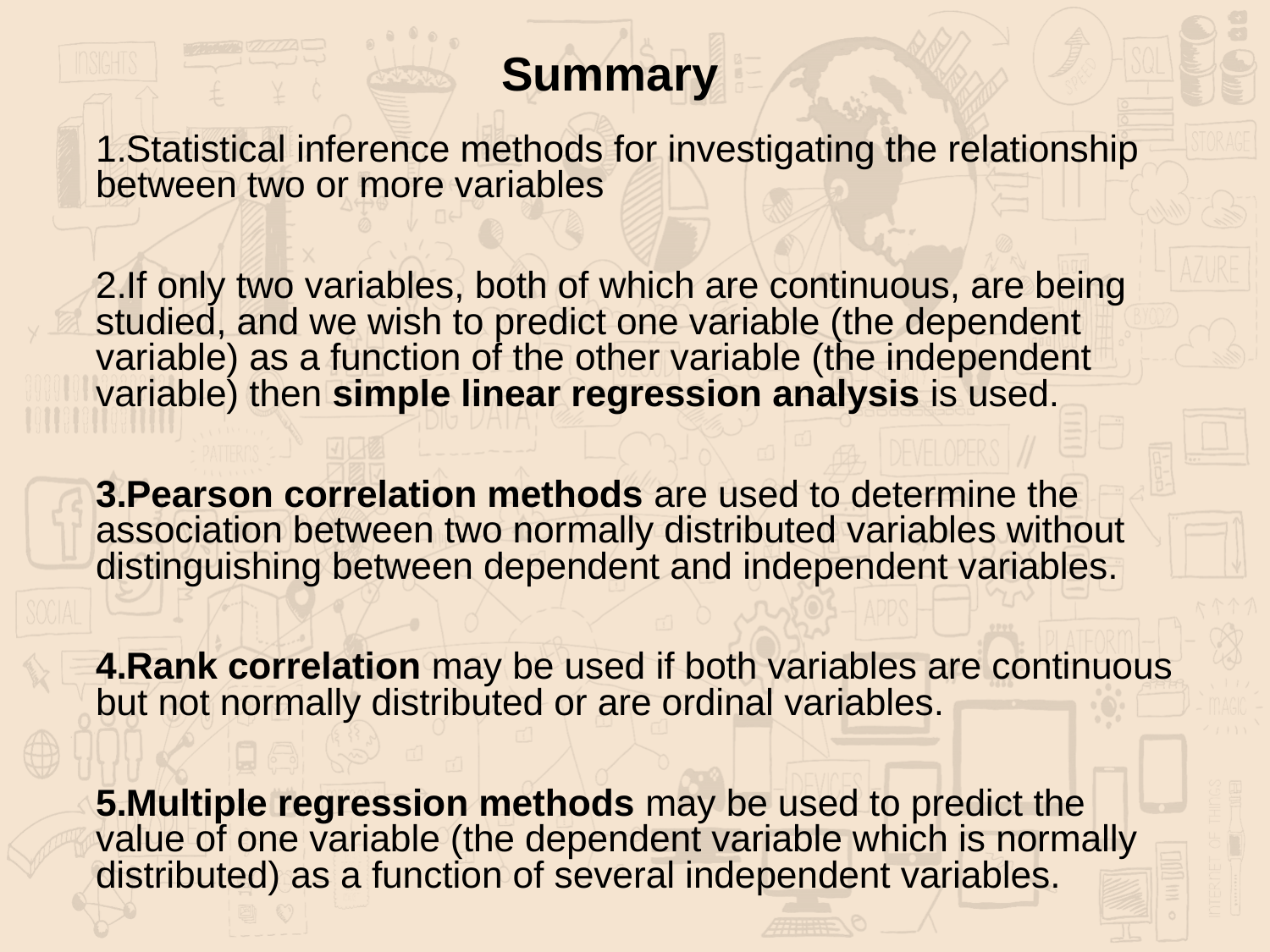

Summary

Statistical inference methods for investigating the relationship between two or more variables

If only two variables, both of which are continuous, are being studied, and we wish to predict one variable (the dependent variable) as a function of the other variable (the independent variable) then simple linear regression analysis is used.

Pearson correlation methods are used to determine the association between two normally distributed variables without distinguishing between dependent and independent variables.

Rank correlation may be used if both variables are continuous but not normally distributed or are ordinal variables.

Multiple regression methods may be used to predict the value of one variable (the dependent variable which is normally distributed) as a function of several independent variables.